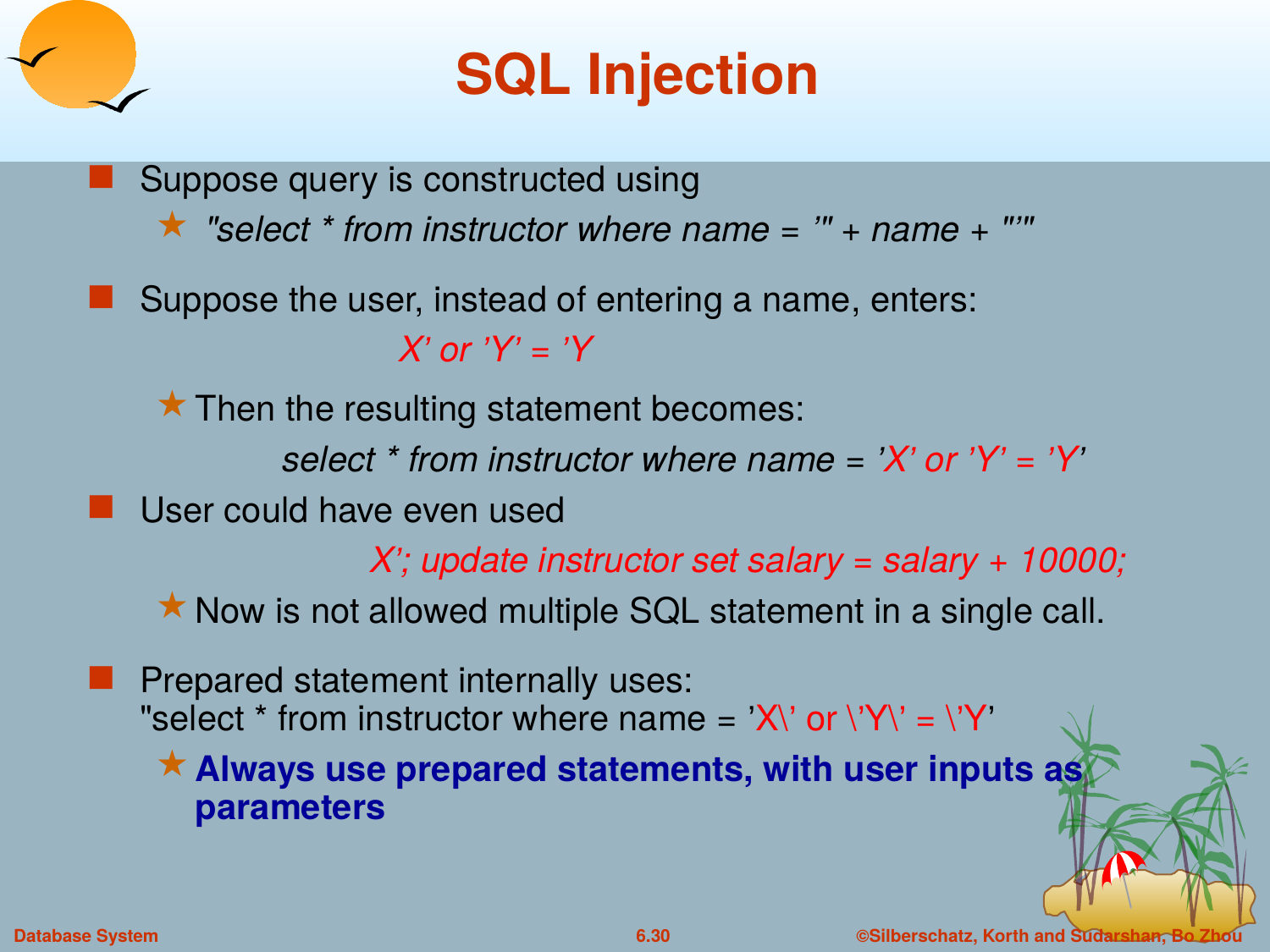

# SQL Injection
Suppose query is constructed using
 "select * from instructor where name = ’" + name + "’"
Suppose the user, instead of entering a name, enters:
                         X’ or ’Y’ = ’Y
Then the resulting statement becomes:
	select * from instructor where name = ’X’ or ’Y’ = ’Y’
User could have even used
	         X’; update instructor set salary = salary + 10000;
Now is not allowed multiple SQL statement in a single call.
Prepared statement internally uses:
"select * from instructor where name = ’X\’ or \’Y\’ = \’Y’
Always use prepared statements, with user inputs as parameters